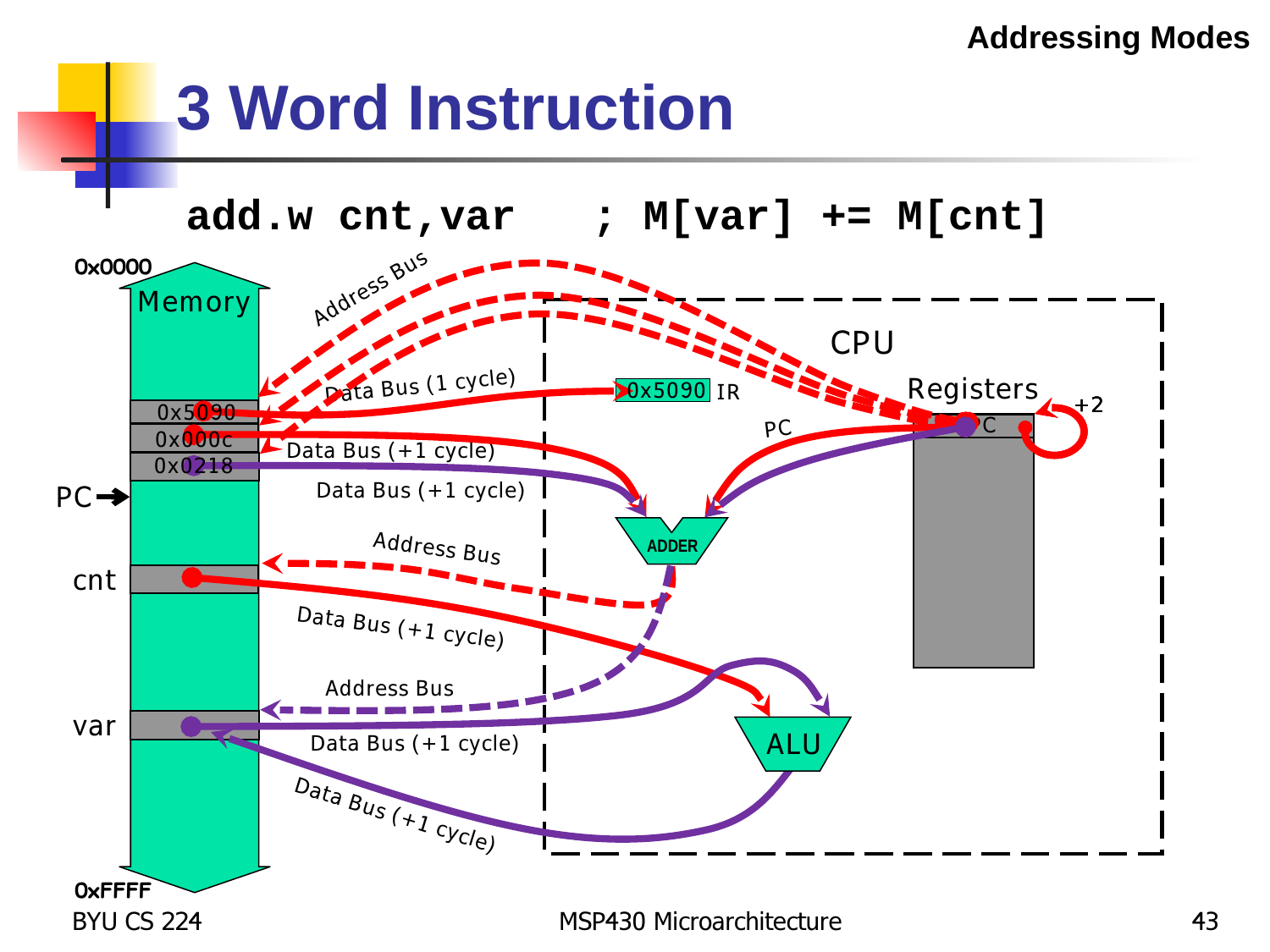

Addressing Modes
3 Word Instruction
add.w cnt,var   ; M[var] += M[cnt]
0x0000

Memory
0xFFFF

Address Bus

CPU

PC
Registers
Data Bus (1 cycle)
0x5090

IR

PC

+2

+2

+2

0x5090

PC

PC
PC

0x000c

Data Bus (+1 cycle)

PC

0x0218

Data Bus (+1 cycle)

ADDER
Address Bus
cnt

Address Bus

Data Bus (+1 cycle)

Data Bus (+1 cycle)
var

ALU

Data Bus (+1 cycle)
BYU CS 224
MSP430 Microarchitecture
43